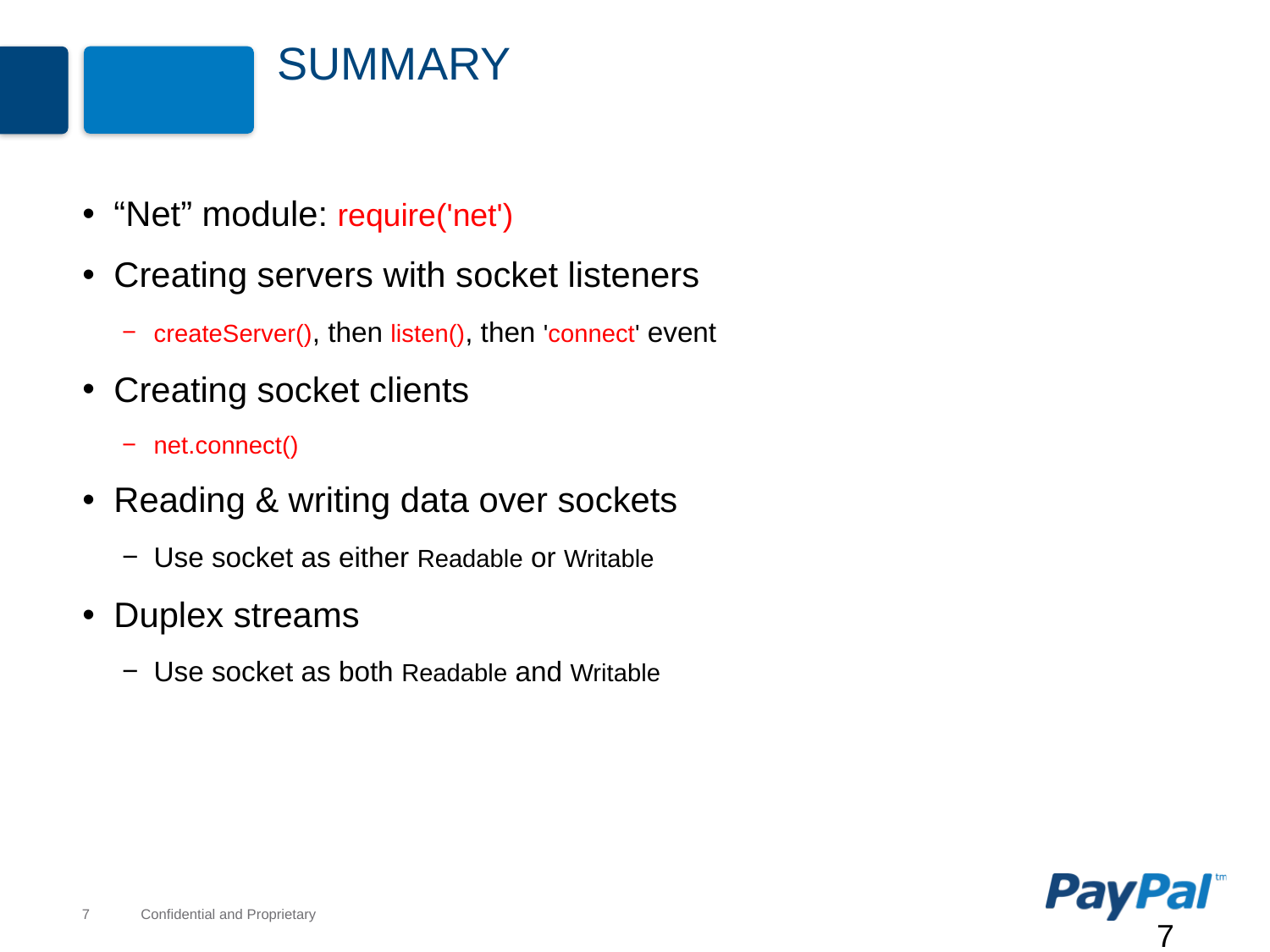

# Summary
“Net” module: require('net')
Creating servers with socket listeners
createServer(), then listen(), then 'connect' event
Creating socket clients
net.connect()
Reading & writing data over sockets
Use socket as either Readable or Writable
Duplex streams
Use socket as both Readable and Writable

7